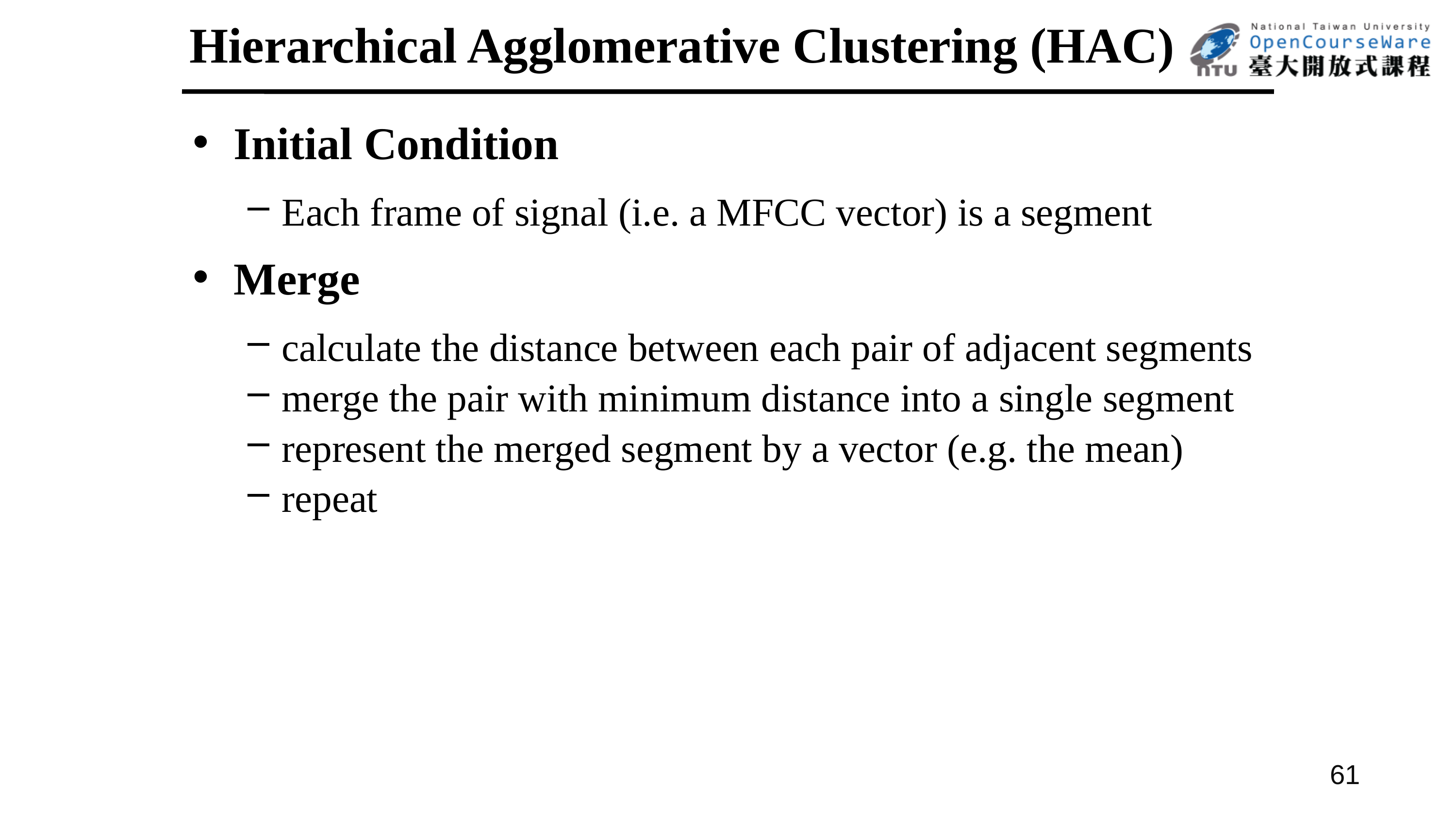

# Hierarchical Agglomerative Clustering (HAC)

Initial Condition
Each frame of signal (i.e. a MFCC vector) is a segment
Merge
calculate the distance between each pair of adjacent segments
merge the pair with minimum distance into a single segment
represent the merged segment by a vector (e.g. the mean)
repeat